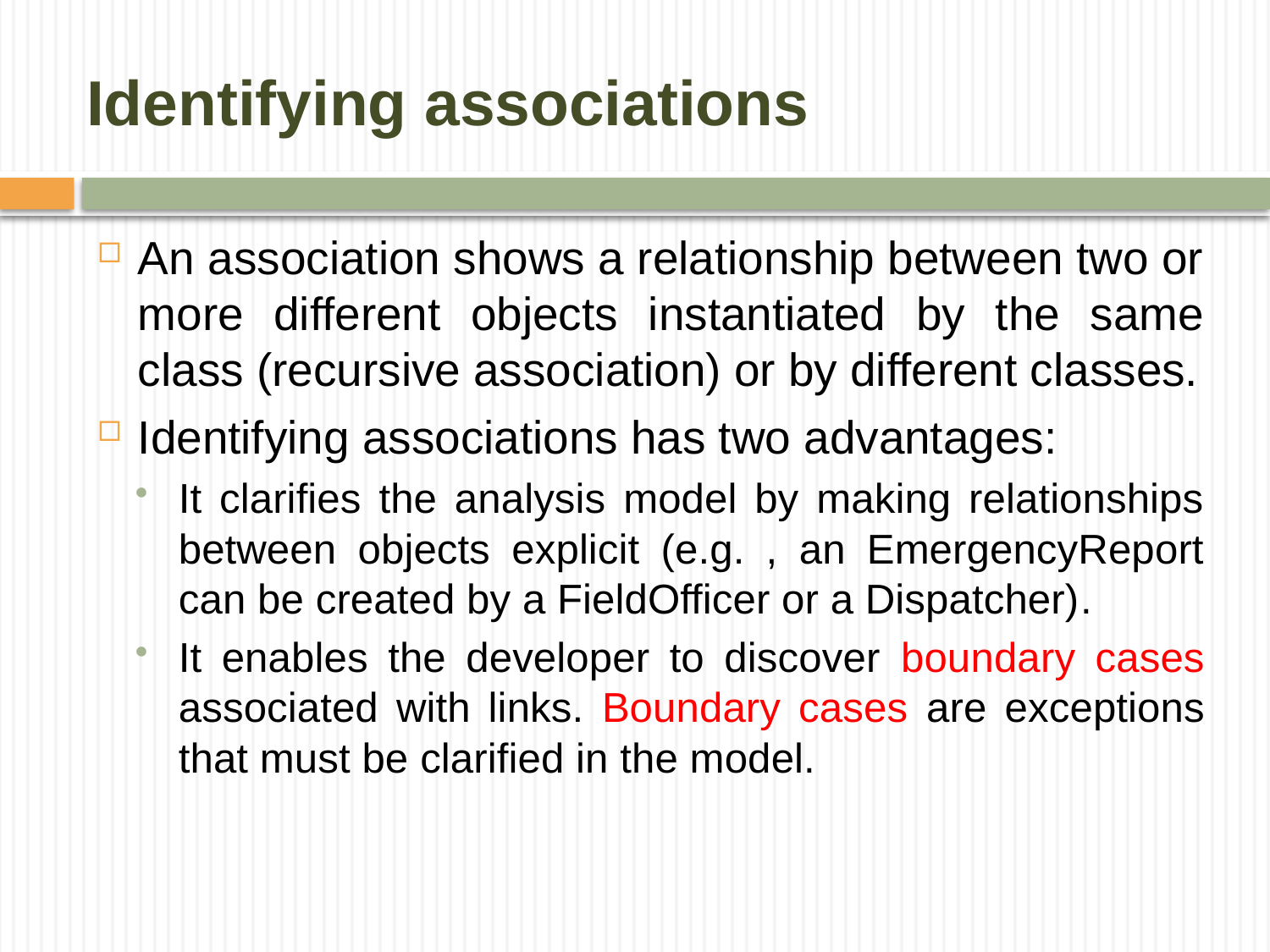

# Identifying associations
An association shows a relationship between two or more different objects instantiated by the same class (recursive association) or by different classes.
Identifying associations has two advantages:
It clarifies the analysis model by making relationships between objects explicit (e.g. , an EmergencyReport can be created by a FieldOfficer or a Dispatcher).
It enables the developer to discover boundary cases associated with links. Boundary cases are exceptions that must be clarified in the model.